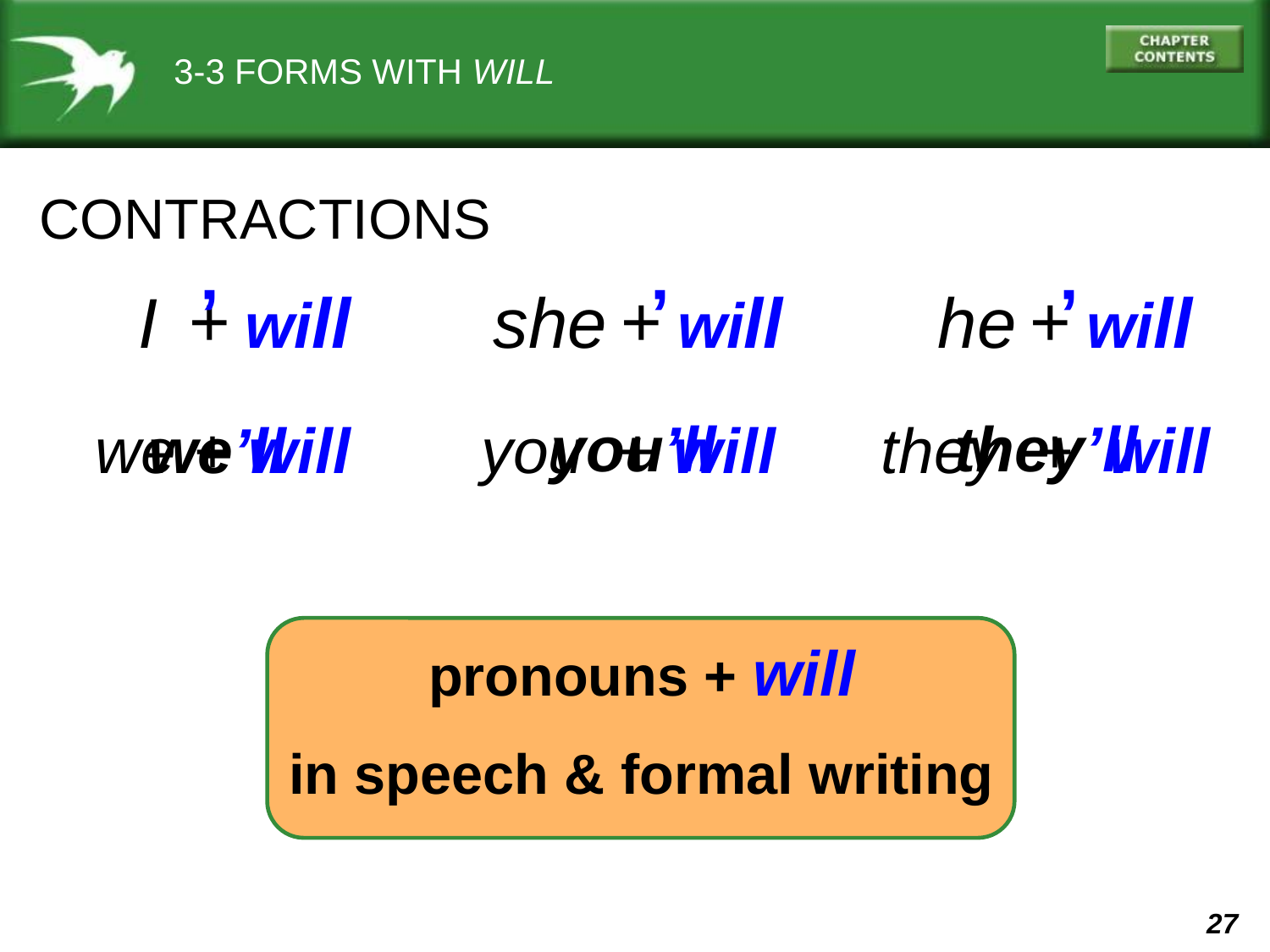

3-3 FORMS WITH WILL
CONTRACTIONS
‘
‘
‘
+
+
+
I
ll
she
ll
 he
ll
wi
wi
wi
you’ll
they’ll
we + will
we’ll
you  + will
they  +  will

pronouns + will

in speech & formal writing